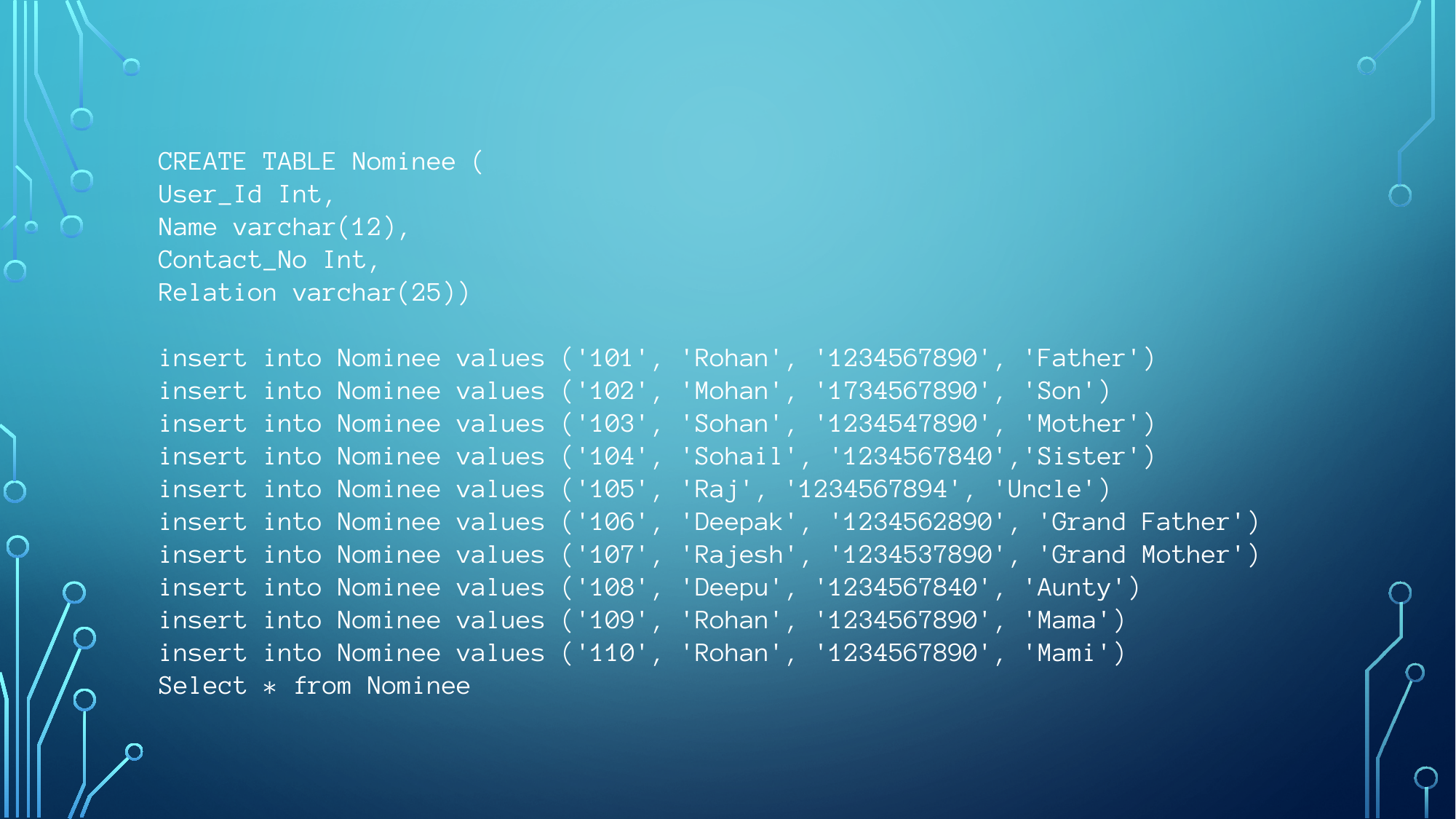

CREATE TABLE Nominee (
User_Id Int,
Name varchar(12),
Contact_No Int,
Relation varchar(25))

insert into Nominee values ('101', 'Rohan', '1234567890', 'Father')
insert into Nominee values ('102', 'Mohan', '1734567890', 'Son')
insert into Nominee values ('103', 'Sohan', '1234547890', 'Mother')
insert into Nominee values ('104', 'Sohail', '1234567840','Sister')
insert into Nominee values ('105', 'Raj', '1234567894', 'Uncle')
insert into Nominee values ('106', 'Deepak', '1234562890', 'Grand Father')
insert into Nominee values ('107', 'Rajesh', '1234537890', 'Grand Mother')
insert into Nominee values ('108', 'Deepu', '1234567840', 'Aunty')
insert into Nominee values ('109', 'Rohan', '1234567890', 'Mama')
insert into Nominee values ('110', 'Rohan', '1234567890', 'Mami')
Select * from Nominee